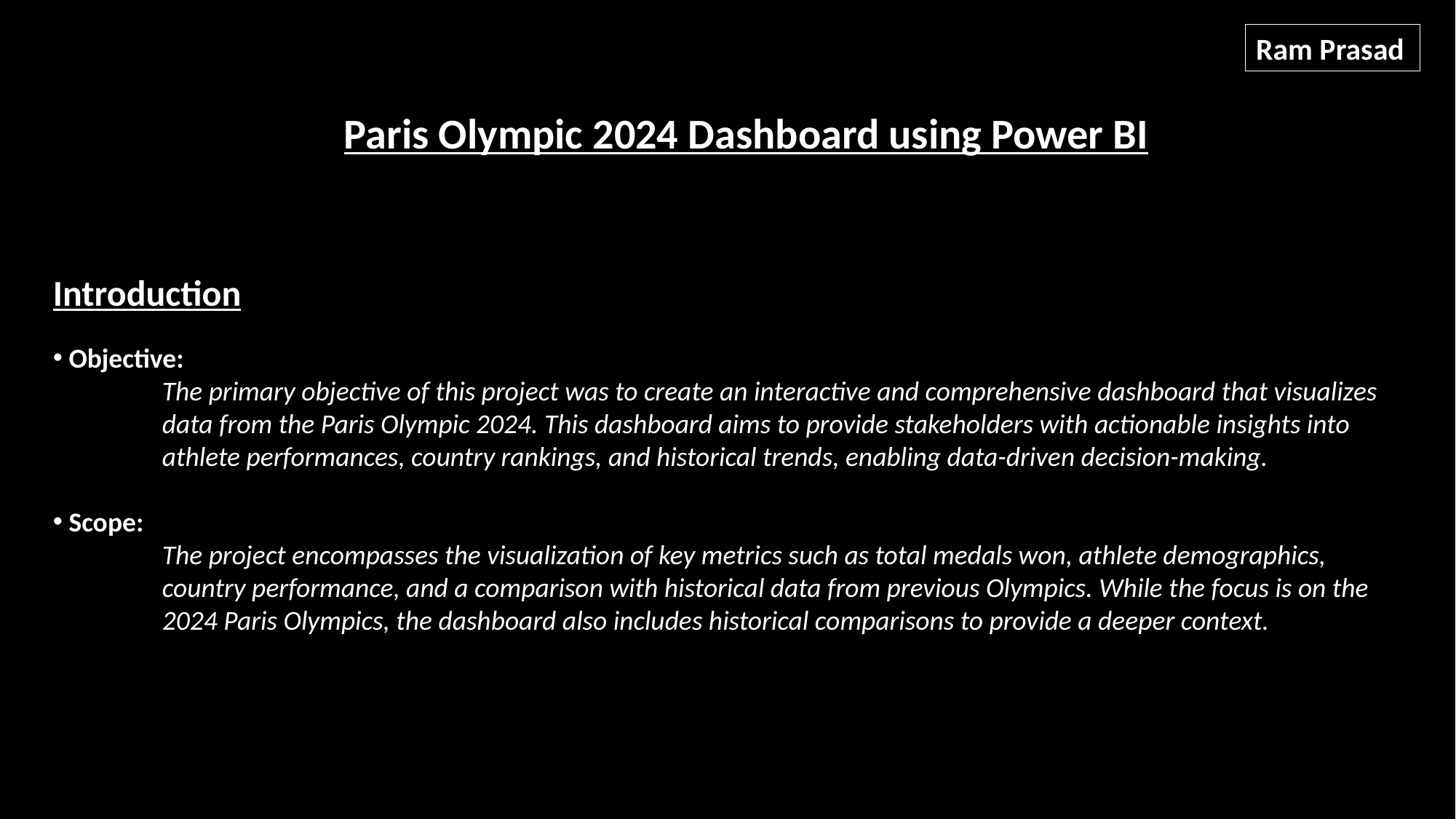

Ram Prasad
Paris Olympic 2024 Dashboard using Power BI
Introduction

 Objective:
The primary objective of this project was to create an interactive and comprehensive dashboard that visualizes data from the Paris Olympic 2024. This dashboard aims to provide stakeholders with actionable insights into athlete performances, country rankings, and historical trends, enabling data-driven decision-making.

 Scope:
The project encompasses the visualization of key metrics such as total medals won, athlete demographics, country performance, and a comparison with historical data from previous Olympics. While the focus is on the 2024 Paris Olympics, the dashboard also includes historical comparisons to provide a deeper context.